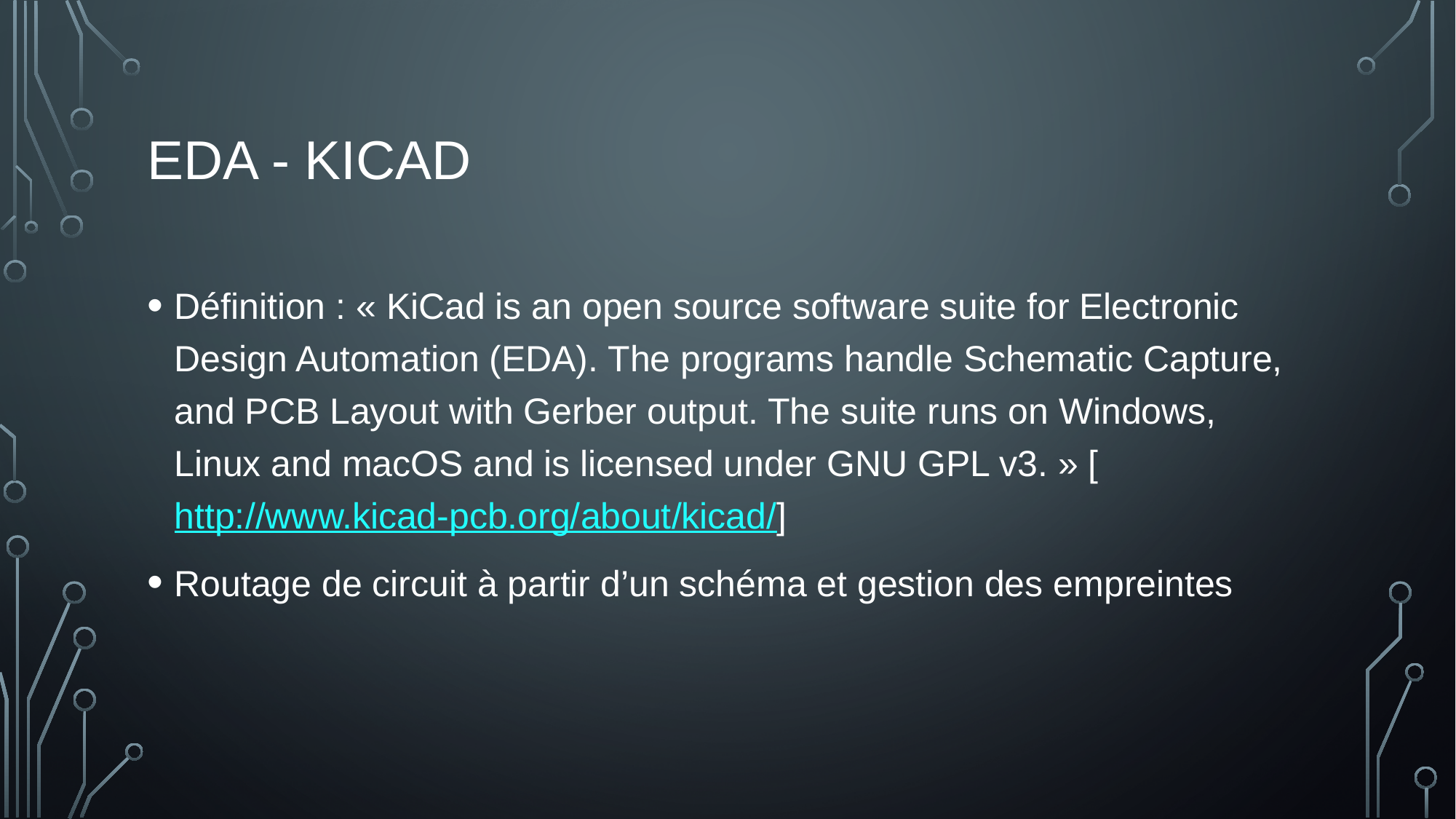

# EDA - KiCAD
Définition : « KiCad is an open source software suite for Electronic Design Automation (EDA). The programs handle Schematic Capture, and PCB Layout with Gerber output. The suite runs on Windows, Linux and macOS and is licensed under GNU GPL v3. » [http://www.kicad-pcb.org/about/kicad/]
Routage de circuit à partir d’un schéma et gestion des empreintes